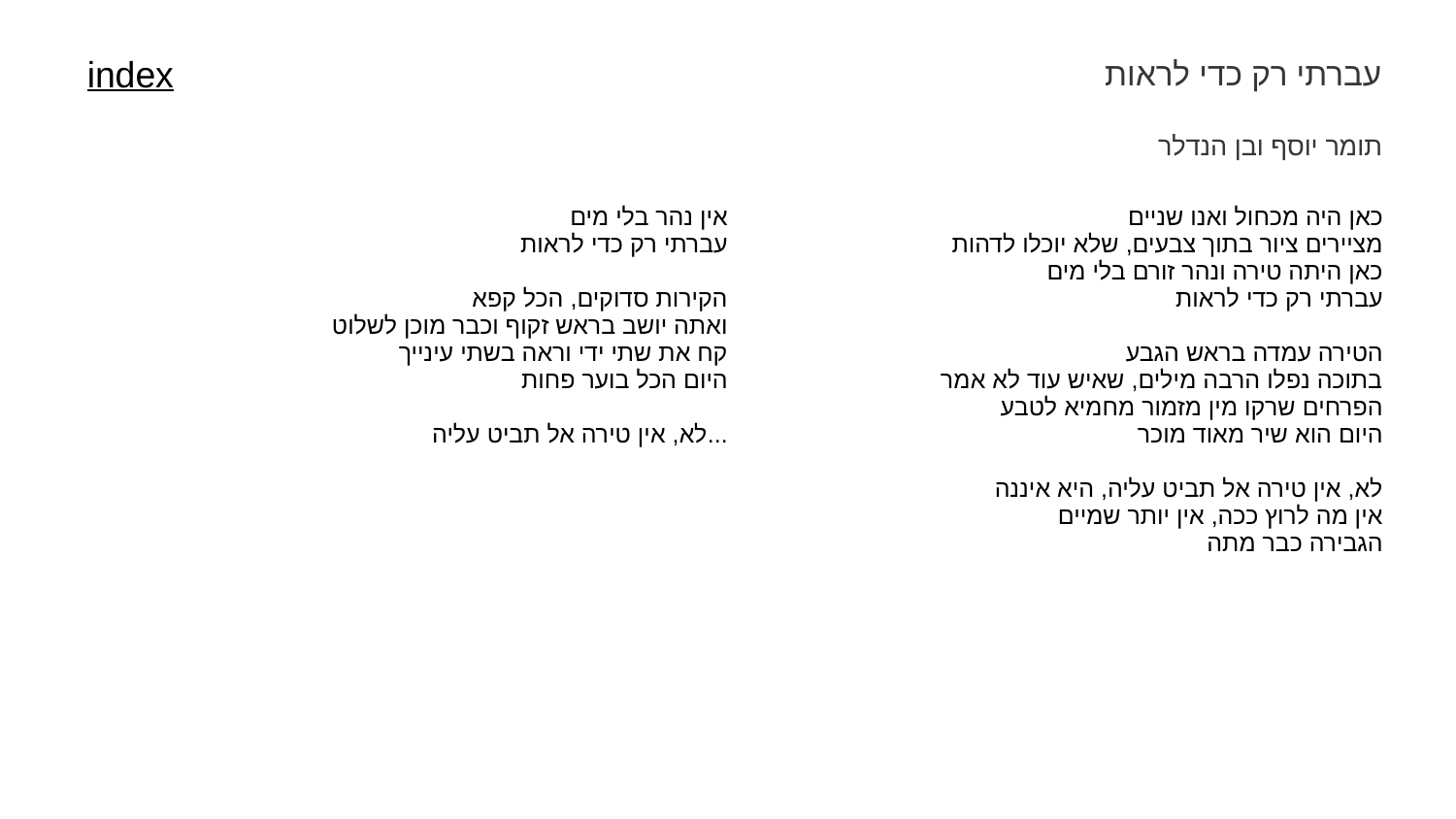

עברתי רק כדי לראות
index
תומר יוסף ובן הנדלר
| אין נהר בלי מים עברתי רק כדי לראות הקירות סדוקים, הכל קפא ואתה יושב בראש זקוף וכבר מוכן לשלוט קח את שתי ידי וראה בשתי עינייך היום הכל בוער פחות לא, אין טירה אל תביט עליה... | כאן היה מכחול ואנו שניים מציירים ציור בתוך צבעים, שלא יוכלו לדהות כאן היתה טירה ונהר זורם בלי מים עברתי רק כדי לראות הטירה עמדה בראש הגבע בתוכה נפלו הרבה מילים, שאיש עוד לא אמר הפרחים שרקו מין מזמור מחמיא לטבע היום הוא שיר מאוד מוכר לא, אין טירה אל תביט עליה, היא איננה אין מה לרוץ ככה, אין יותר שמיים הגבירה כבר מתה |
| --- | --- |